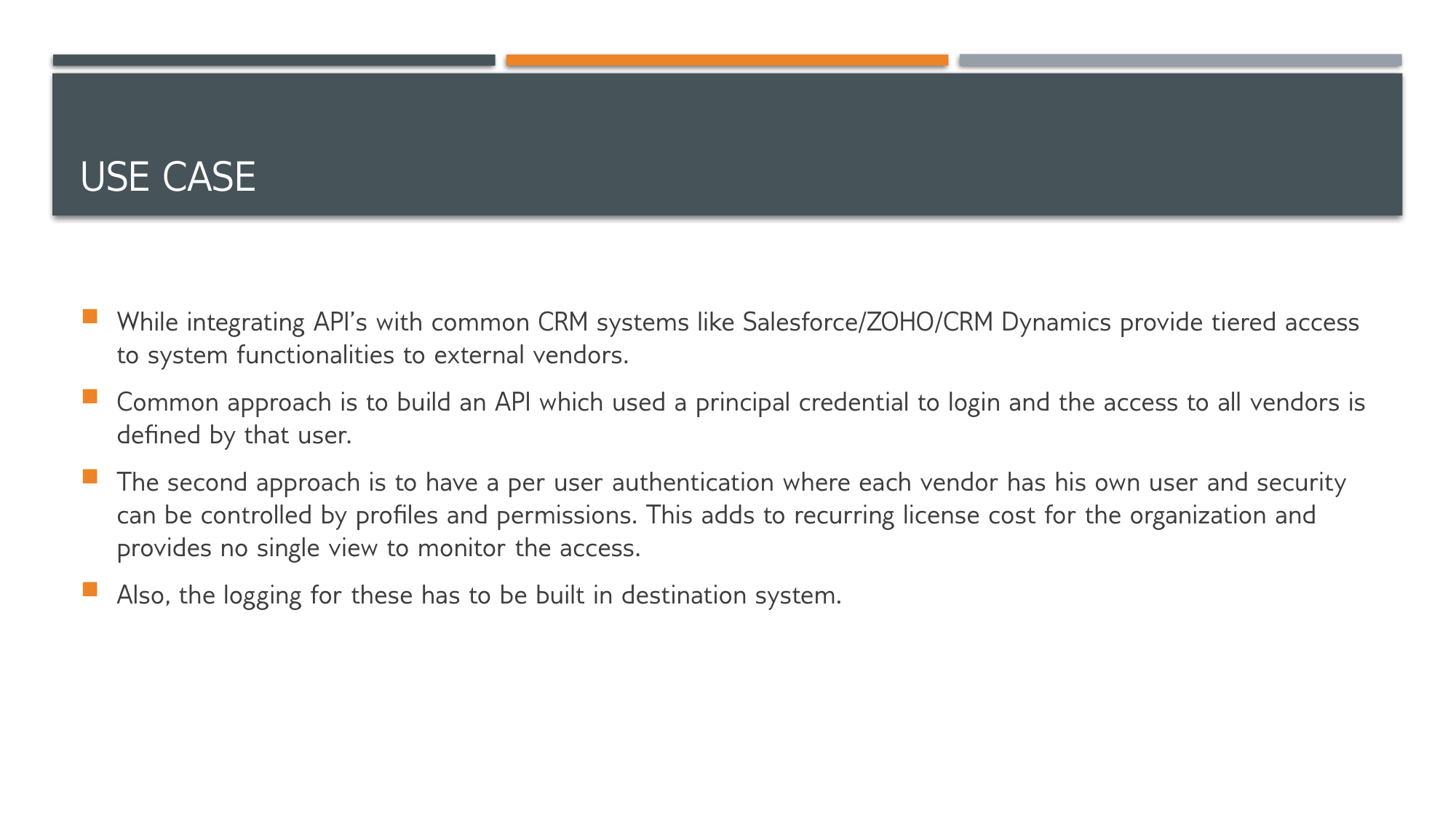

# Use Case
While integrating API’s with common CRM systems like Salesforce/ZOHO/CRM Dynamics provide tiered access to system functionalities to external vendors.
Common approach is to build an API which used a principal credential to login and the access to all vendors is defined by that user.
The second approach is to have a per user authentication where each vendor has his own user and security can be controlled by profiles and permissions. This adds to recurring license cost for the organization and provides no single view to monitor the access.
Also, the logging for these has to be built in destination system.